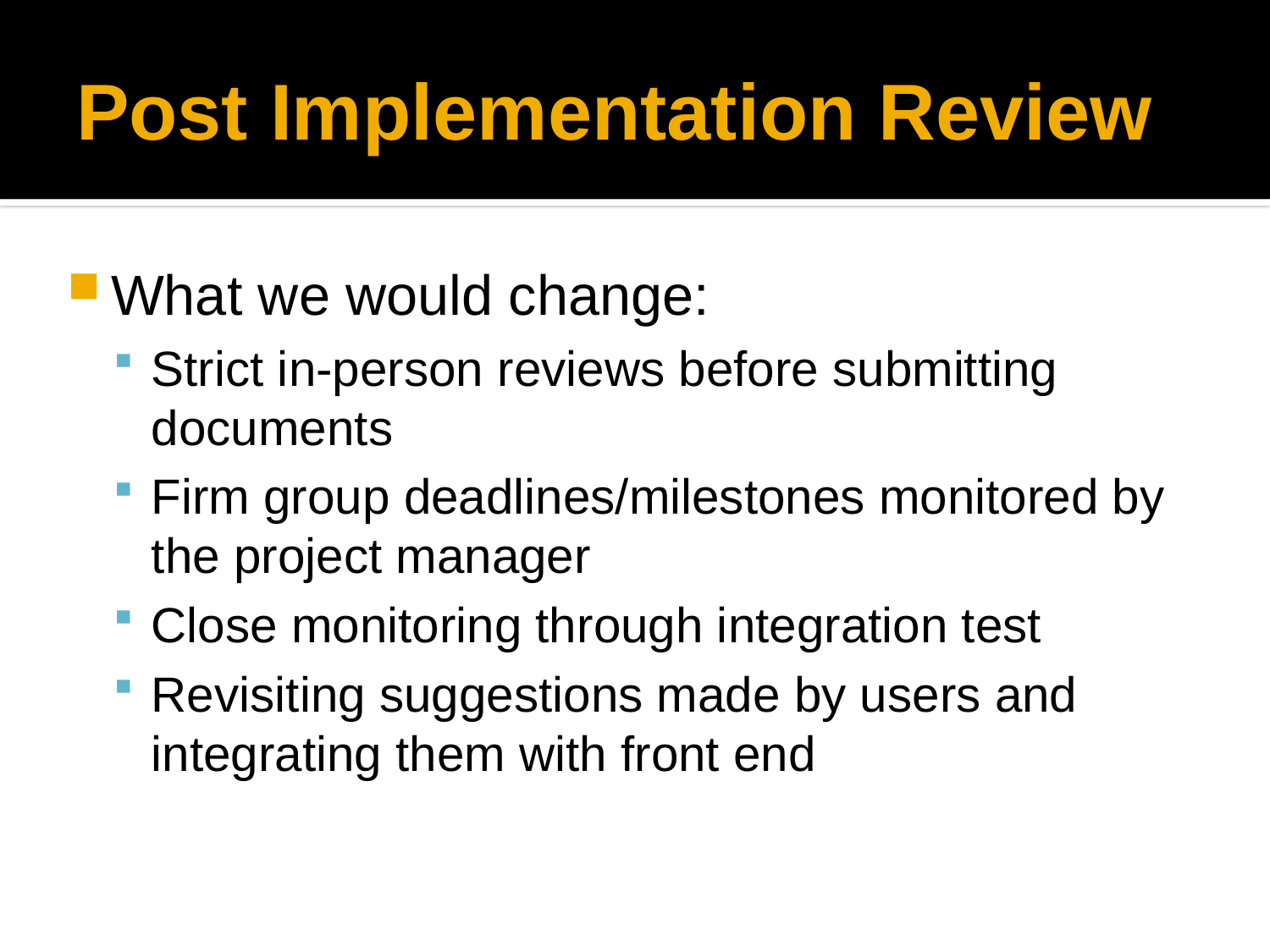

# Post Implementation Review
What we would change:
Strict in-person reviews before submitting documents
Firm group deadlines/milestones monitored by the project manager
Close monitoring through integration test
Revisiting suggestions made by users and integrating them with front end